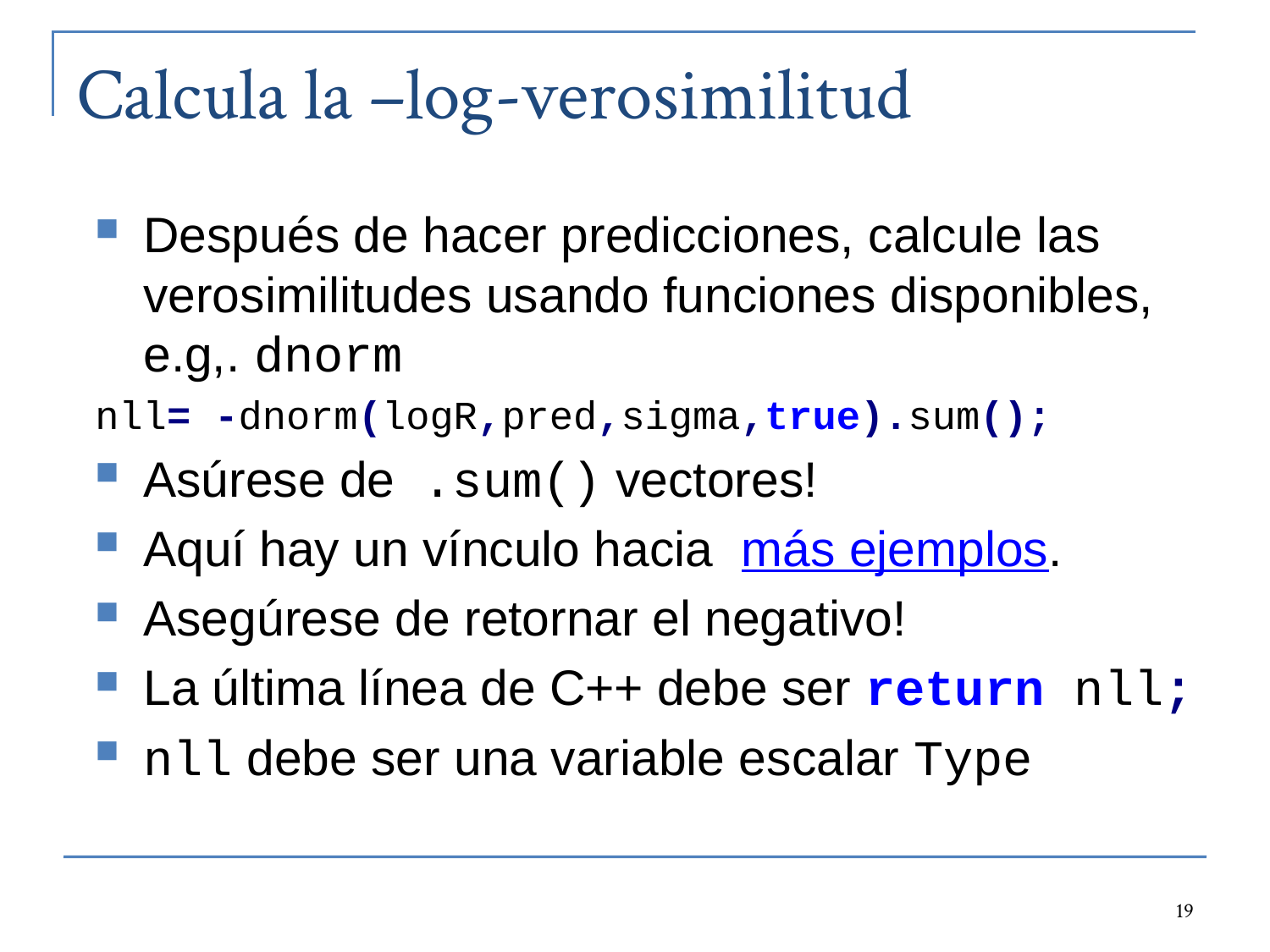

# Calcula la –log-verosimilitud
Después de hacer predicciones, calcule las verosimilitudes usando funciones disponibles, e.g,. dnorm
nll= -dnorm(logR,pred,sigma,true).sum();
Asúrese de  .sum() vectores!
Aquí hay un vínculo hacia  más ejemplos.
Asegúrese de retornar el negativo!
La última línea de C++ debe ser return nll;
nll debe ser una variable escalar Type

19